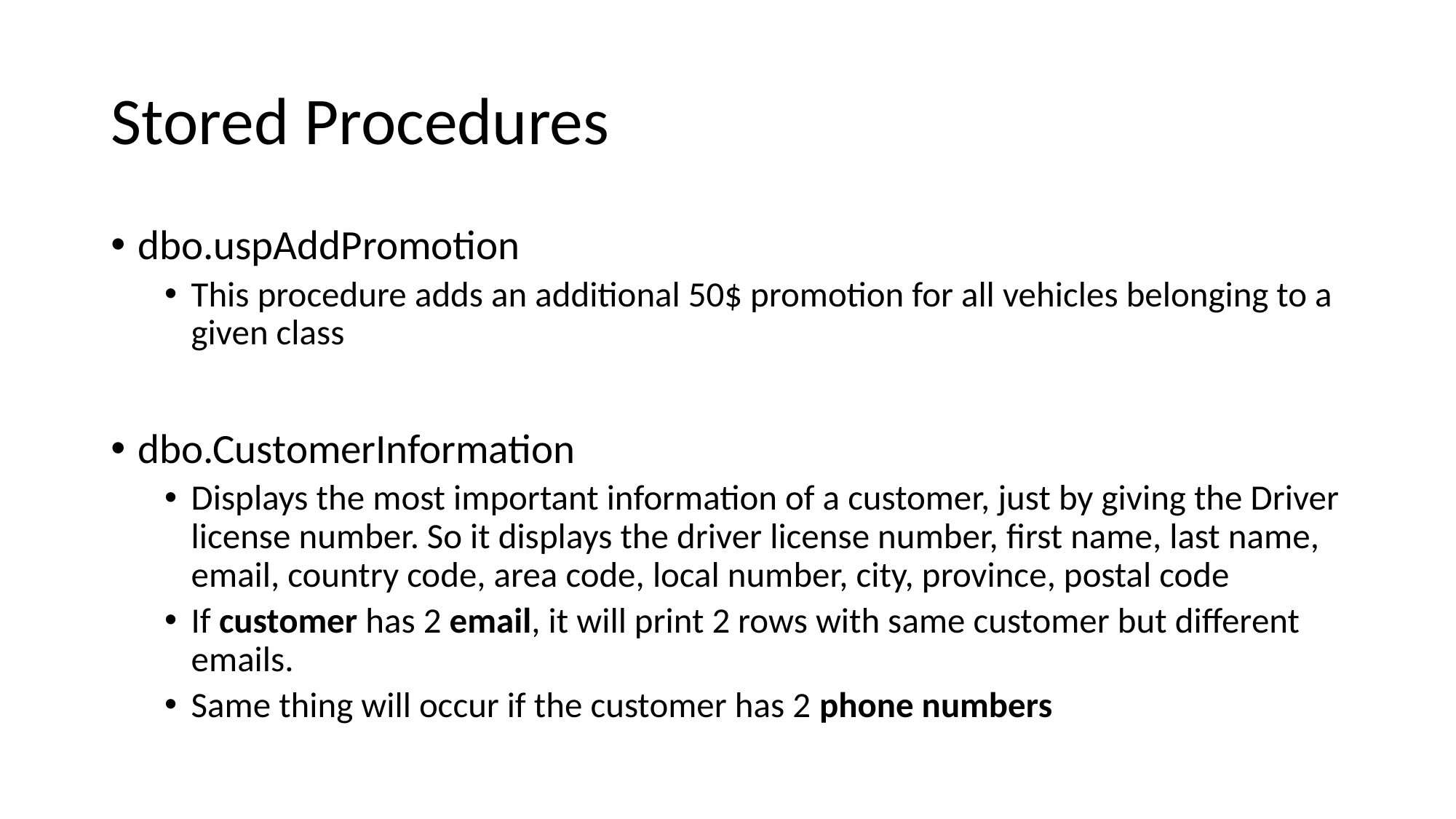

# Stored Procedures
dbo.uspAddPromotion
This procedure adds an additional 50$ promotion for all vehicles belonging to a given class

dbo.CustomerInformation
Displays the most important information of a customer, just by giving the Driver license number. So it displays the driver license number, first name, last name, email, country code, area code, local number, city, province, postal code
If customer has 2 email, it will print 2 rows with same customer but different emails.
Same thing will occur if the customer has 2 phone numbers